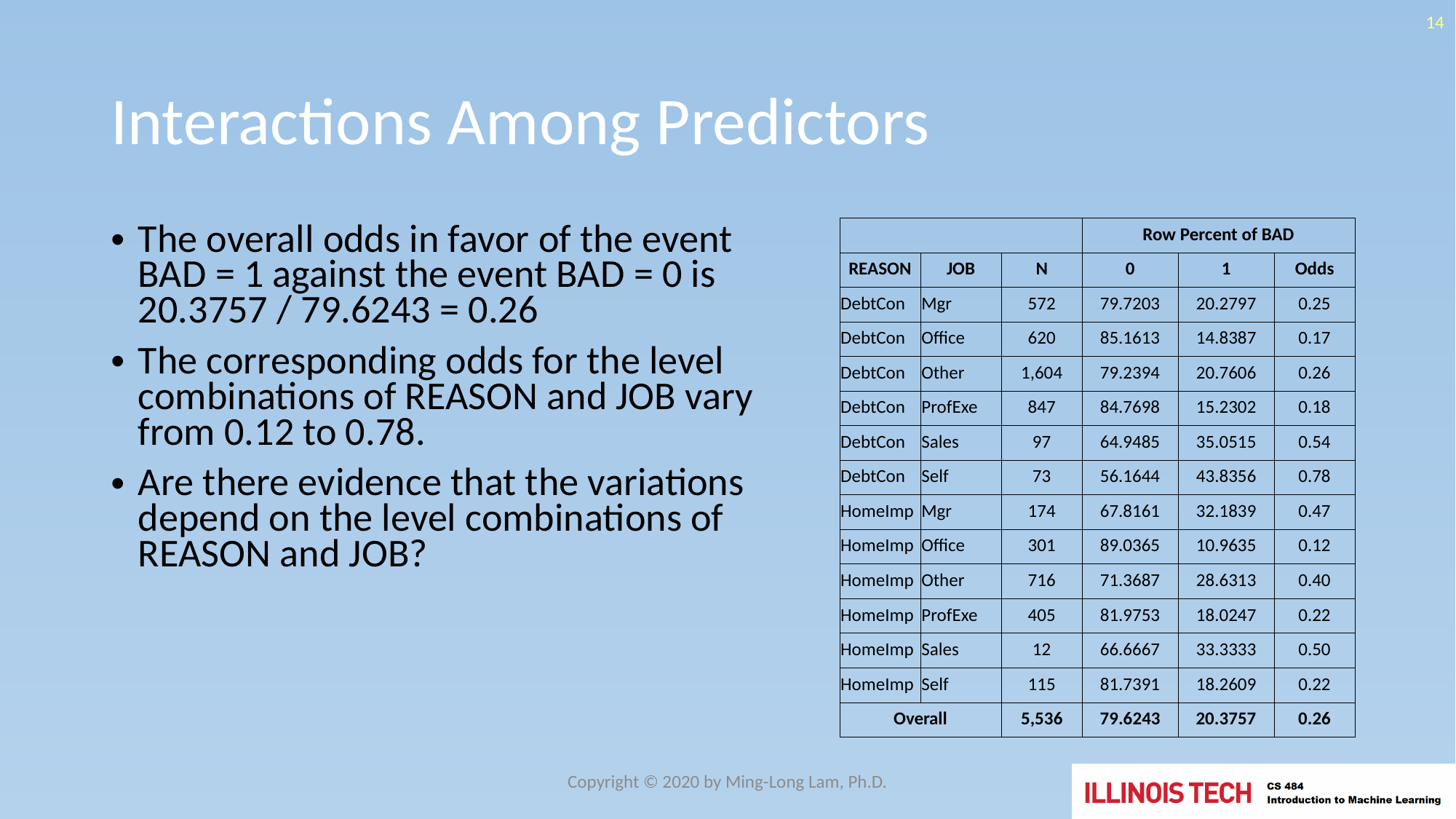

14
# Interactions Among Predictors
The overall odds in favor of the event BAD = 1 against the event BAD = 0 is 20.3757 / 79.6243 = 0.26
The corresponding odds for the level combinations of REASON and JOB vary from 0.12 to 0.78.
Are there evidence that the variations depend on the level combinations of REASON and JOB?
|  |  |  | Row Percent of BAD |  |  |
| --- | --- | --- | --- | --- | --- |
| REASON | JOB | N | 0 | 1 | Odds |
| DebtCon | Mgr | 572 | 79.7203 | 20.2797 | 0.25 |
| DebtCon | Office | 620 | 85.1613 | 14.8387 | 0.17 |
| DebtCon | Other | 1,604 | 79.2394 | 20.7606 | 0.26 |
| DebtCon | ProfExe | 847 | 84.7698 | 15.2302 | 0.18 |
| DebtCon | Sales | 97 | 64.9485 | 35.0515 | 0.54 |
| DebtCon | Self | 73 | 56.1644 | 43.8356 | 0.78 |
| HomeImp | Mgr | 174 | 67.8161 | 32.1839 | 0.47 |
| HomeImp | Office | 301 | 89.0365 | 10.9635 | 0.12 |
| HomeImp | Other | 716 | 71.3687 | 28.6313 | 0.40 |
| HomeImp | ProfExe | 405 | 81.9753 | 18.0247 | 0.22 |
| HomeImp | Sales | 12 | 66.6667 | 33.3333 | 0.50 |
| HomeImp | Self | 115 | 81.7391 | 18.2609 | 0.22 |
| Overall |  | 5,536 | 79.6243 | 20.3757 | 0.26 |
Copyright © 2020 by Ming-Long Lam, Ph.D.